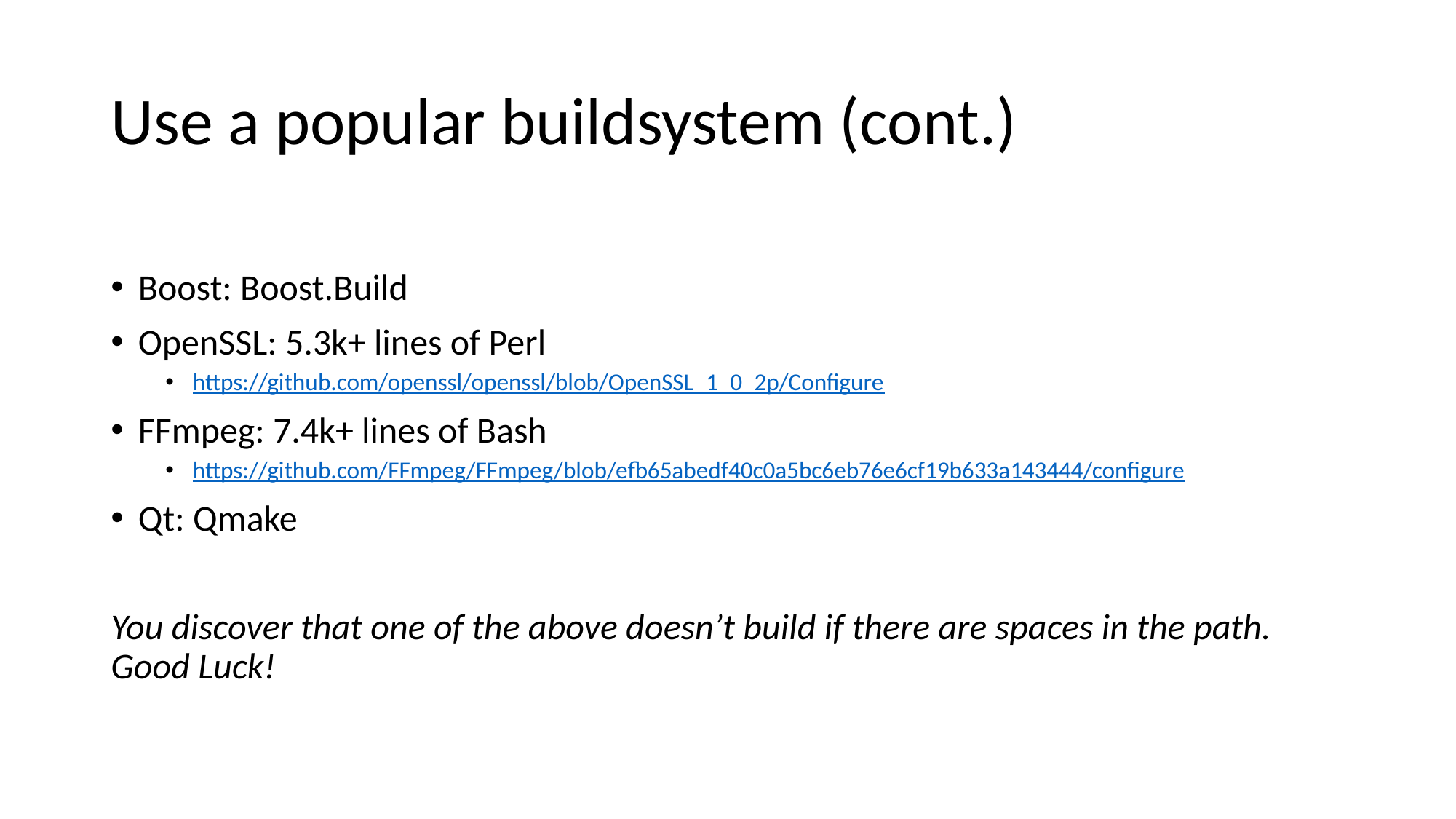

# Use a popular buildsystem (cont.)
Boost: Boost.Build
OpenSSL: 5.3k+ lines of Perl
https://github.com/openssl/openssl/blob/OpenSSL_1_0_2p/Configure
FFmpeg: 7.4k+ lines of Bash
https://github.com/FFmpeg/FFmpeg/blob/efb65abedf40c0a5bc6eb76e6cf19b633a143444/configure
Qt: Qmake

You discover that one of the above doesn’t build if there are spaces in the path. Good Luck!